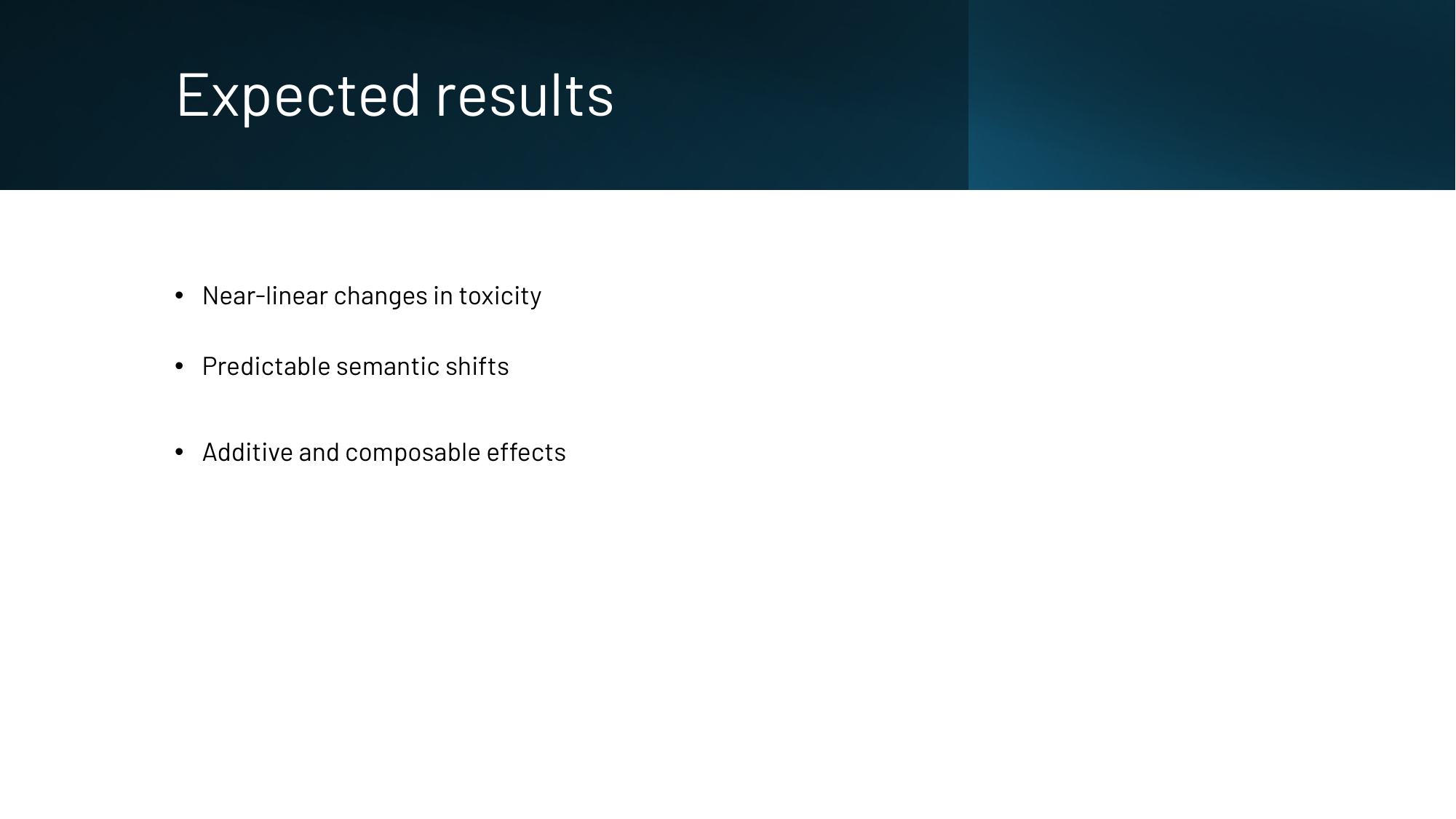

# Expected results
Near-linear changes in toxicity

Predictable semantic shifts

Additive and composable effects